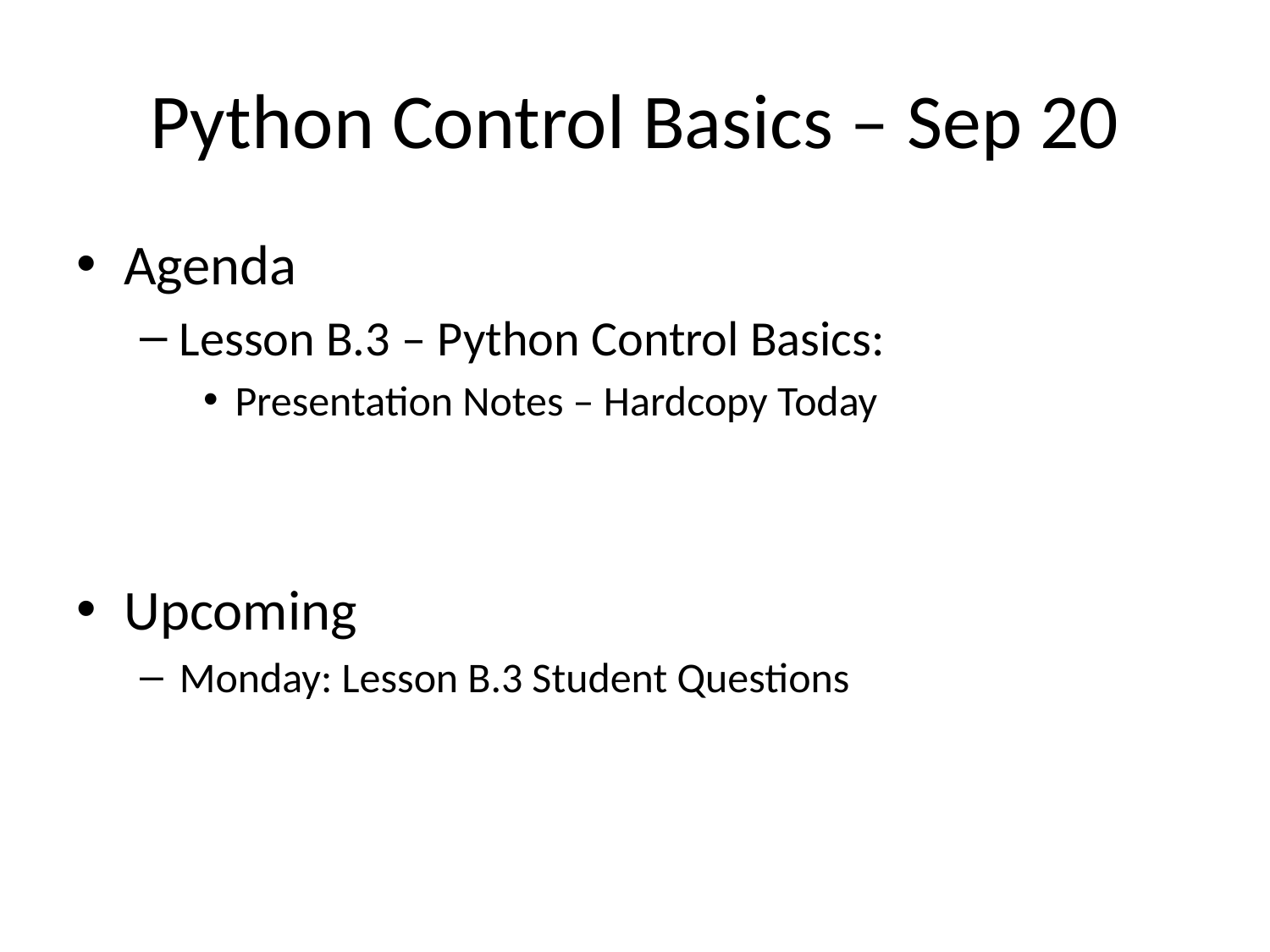

# Python Control Basics – Sep 20
Agenda
Lesson B.3 – Python Control Basics:
Presentation Notes – Hardcopy Today

Upcoming
Monday: Lesson B.3 Student Questions